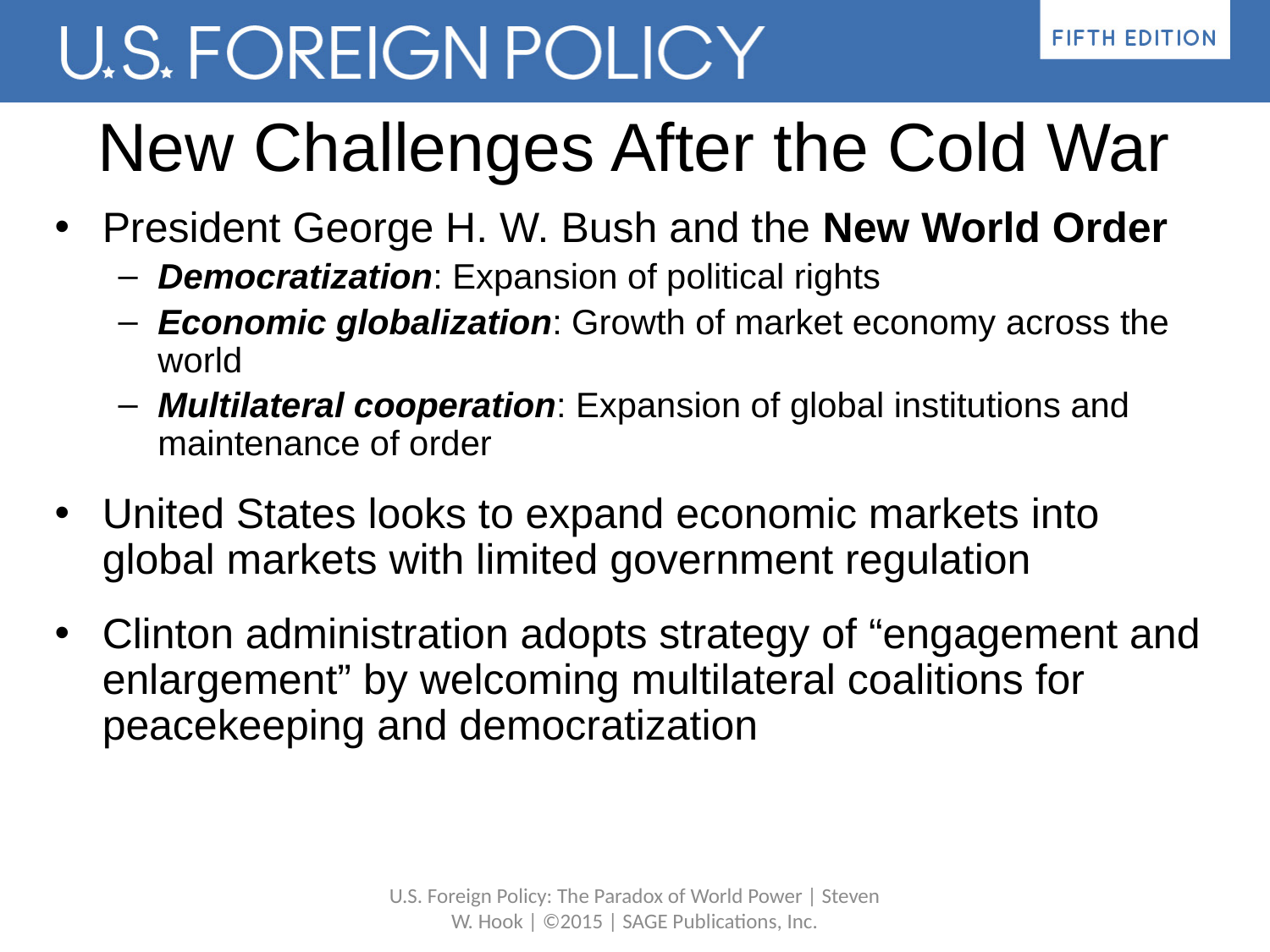

# New Challenges After the Cold War
President George H. W. Bush and the New World Order
Democratization: Expansion of political rights
Economic globalization: Growth of market economy across the world
Multilateral cooperation: Expansion of global institutions and maintenance of order

United States looks to expand economic markets into global markets with limited government regulation

Clinton administration adopts strategy of “engagement and enlargement” by welcoming multilateral coalitions for peacekeeping and democratization
U.S. Foreign Policy: The Paradox of World Power | Steven W. Hook | ©2015 | SAGE Publications, Inc.